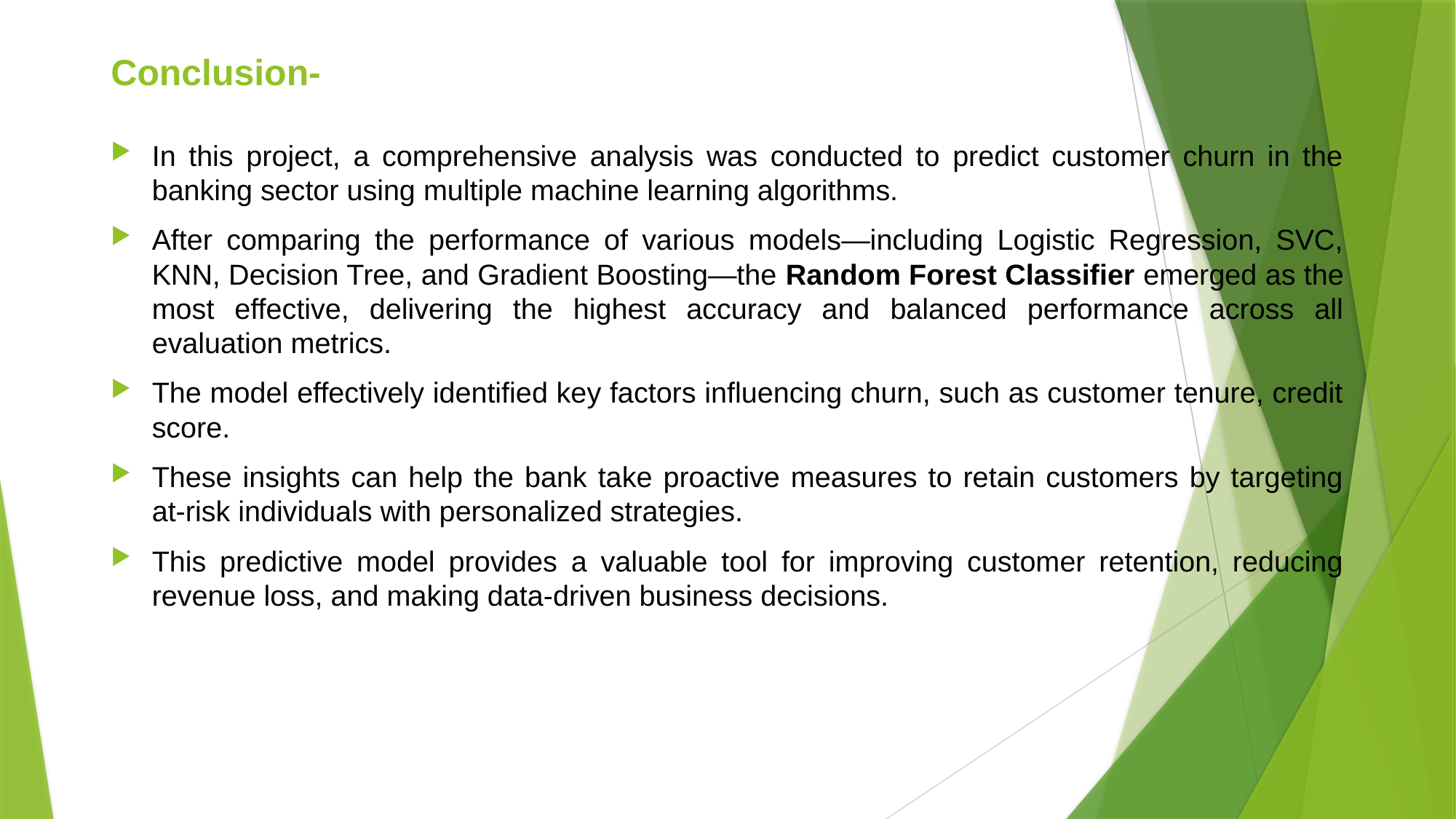

# Conclusion-
In this project, a comprehensive analysis was conducted to predict customer churn in the banking sector using multiple machine learning algorithms.
After comparing the performance of various models—including Logistic Regression, SVC, KNN, Decision Tree, and Gradient Boosting—the Random Forest Classifier emerged as the most effective, delivering the highest accuracy and balanced performance across all evaluation metrics.
The model effectively identified key factors influencing churn, such as customer tenure, credit score.
These insights can help the bank take proactive measures to retain customers by targeting at-risk individuals with personalized strategies.
This predictive model provides a valuable tool for improving customer retention, reducing revenue loss, and making data-driven business decisions.